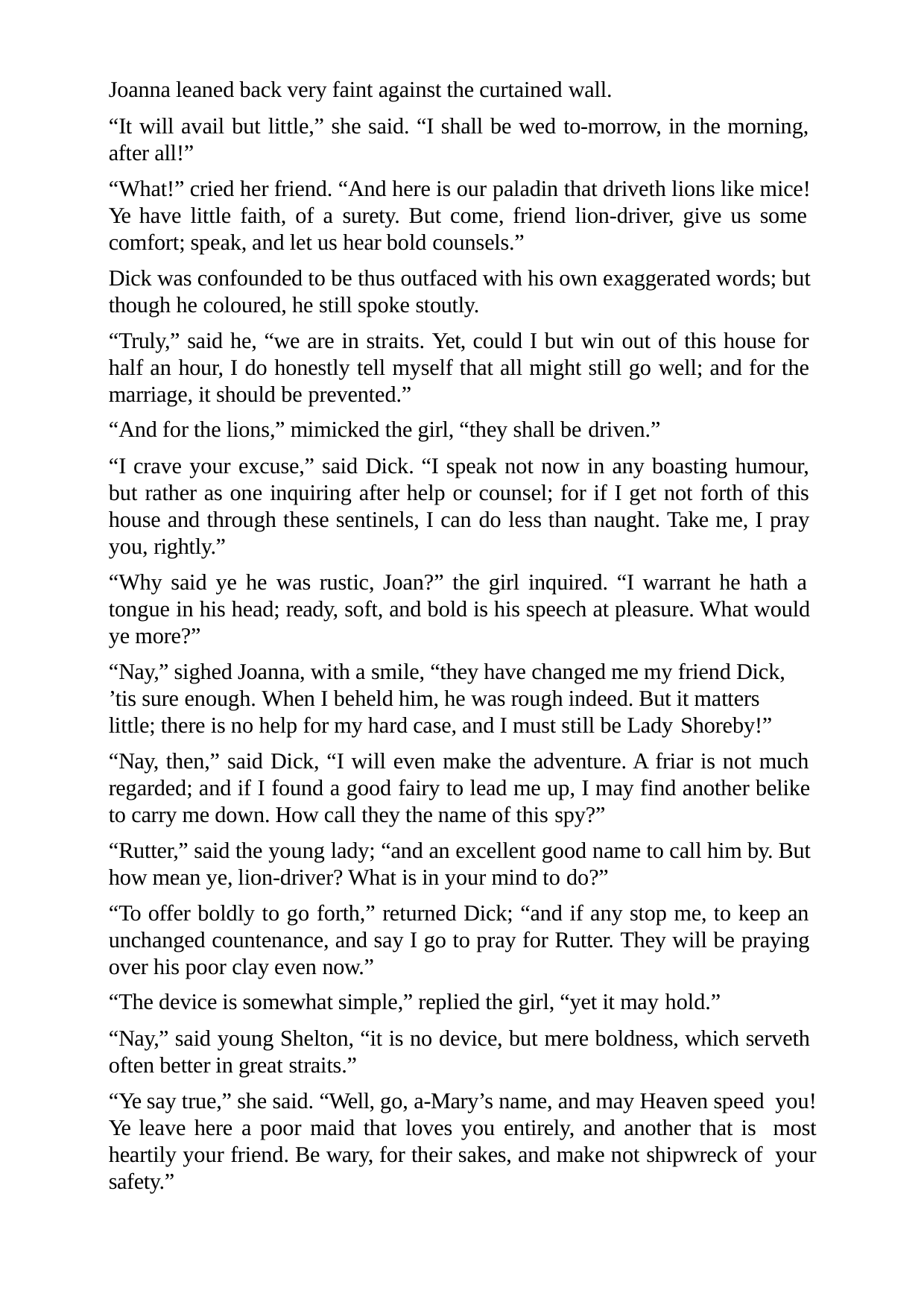

Joanna leaned back very faint against the curtained wall.
“It will avail but little,” she said. “I shall be wed to-morrow, in the morning,  after all!”
“What!” cried her friend. “And here is our paladin that driveth lions like mice!  Ye have little faith, of a surety. But come, friend lion-driver, give us some  comfort; speak, and let us hear bold counsels.”
Dick was confounded to be thus outfaced with his own exaggerated words; but  though he coloured, he still spoke stoutly.
“Truly,” said he, “we are in straits. Yet, could I but win out of this house for  half an hour, I do honestly tell myself that all might still go well; and for the  marriage, it should be prevented.”
“And for the lions,” mimicked the girl, “they shall be driven.”
“I crave your excuse,” said Dick. “I speak not now in any boasting humour,  but rather as one inquiring after help or counsel; for if I get not forth of this  house and through these sentinels, I can do less than naught. Take me, I pray  you, rightly.”
“Why said ye he was rustic, Joan?” the girl inquired. “I warrant he hath a  tongue in his head; ready, soft, and bold is his speech at pleasure. What would  ye more?”
“Nay,” sighed Joanna, with a smile, “they have changed me my friend Dick,  ’tis sure enough. When I beheld him, he was rough indeed. But it matters  little; there is no help for my hard case, and I must still be Lady Shoreby!”
“Nay, then,” said Dick, “I will even make the adventure. A friar is not much  regarded; and if I found a good fairy to lead me up, I may find another belike  to carry me down. How call they the name of this spy?”
“Rutter,” said the young lady; “and an excellent good name to call him by. But  how mean ye, lion-driver? What is in your mind to do?”
“To offer boldly to go forth,” returned Dick; “and if any stop me, to keep an  unchanged countenance, and say I go to pray for Rutter. They will be praying  over his poor clay even now.”
“The device is somewhat simple,” replied the girl, “yet it may hold.”
“Nay,” said young Shelton, “it is no device, but mere boldness, which serveth  often better in great straits.”
“Ye say true,” she said. “Well, go, a-Mary’s name, and may Heaven speed  you! Ye leave here a poor maid that loves you entirely, and another that is  most heartily your friend. Be wary, for their sakes, and make not shipwreck of  your safety.”